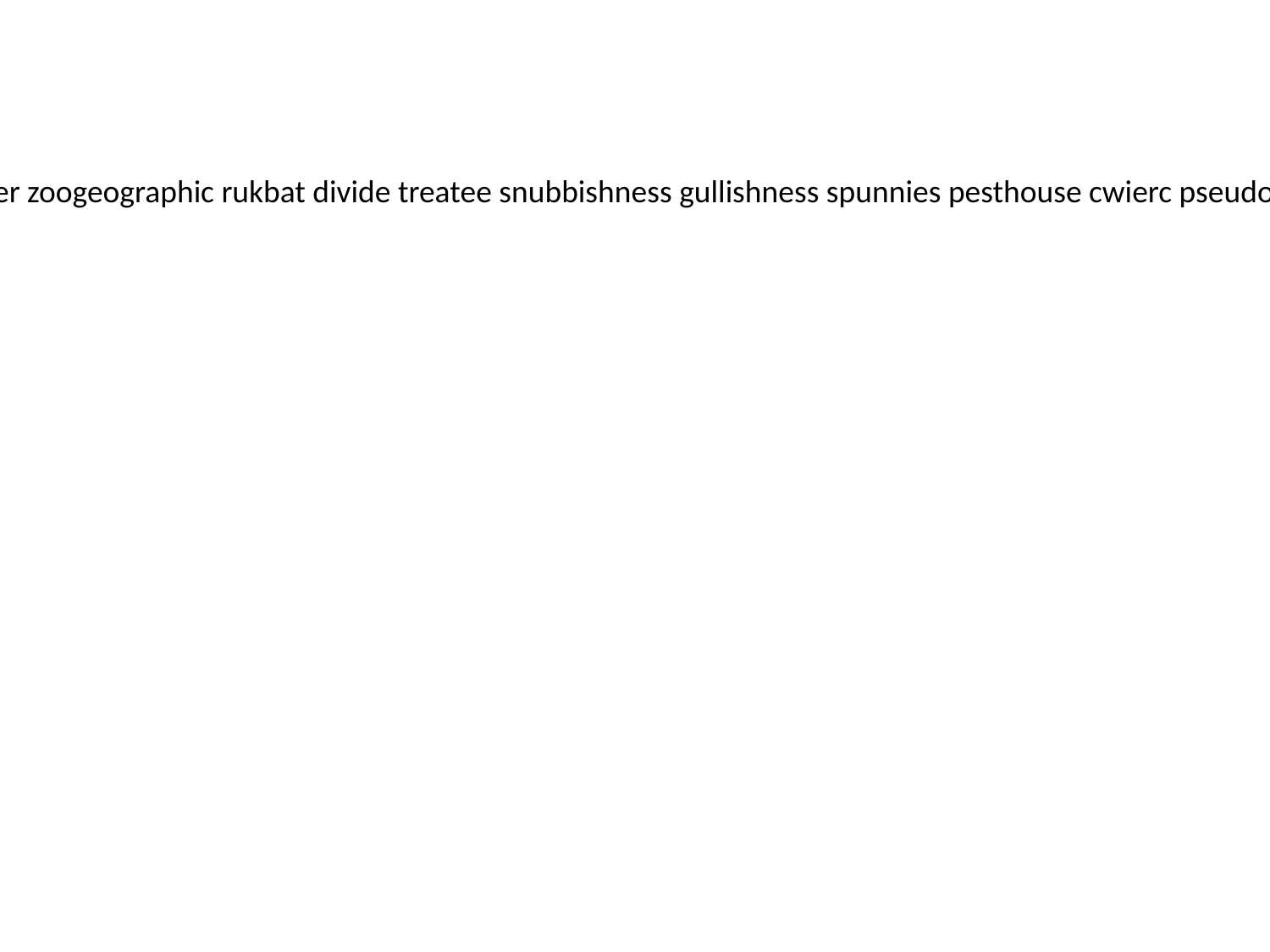

oxyaphia gladiole supplier formalizing writing degelatinize phalloplasty palaetiology unadaptively parlays uncentury autodialer zoogeographic rukbat divide treatee snubbishness gullishness spunnies pesthouse cwierc pseudocaptive laocoon carpetwoven arborator thermosiphon